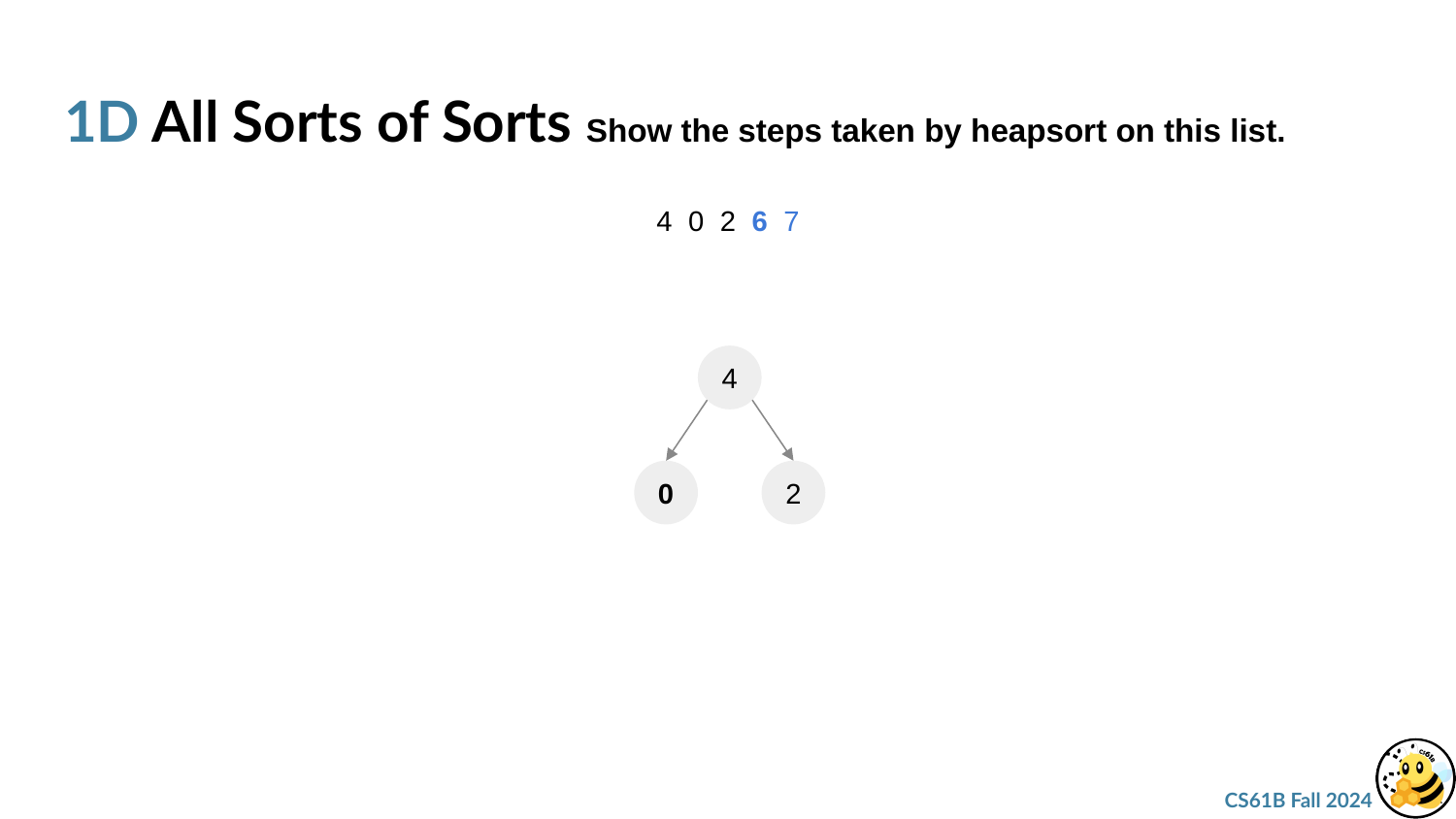

# 1D All Sorts of Sorts Show the steps taken by heapsort on this list.
4  0  2  6  7
4
0
2